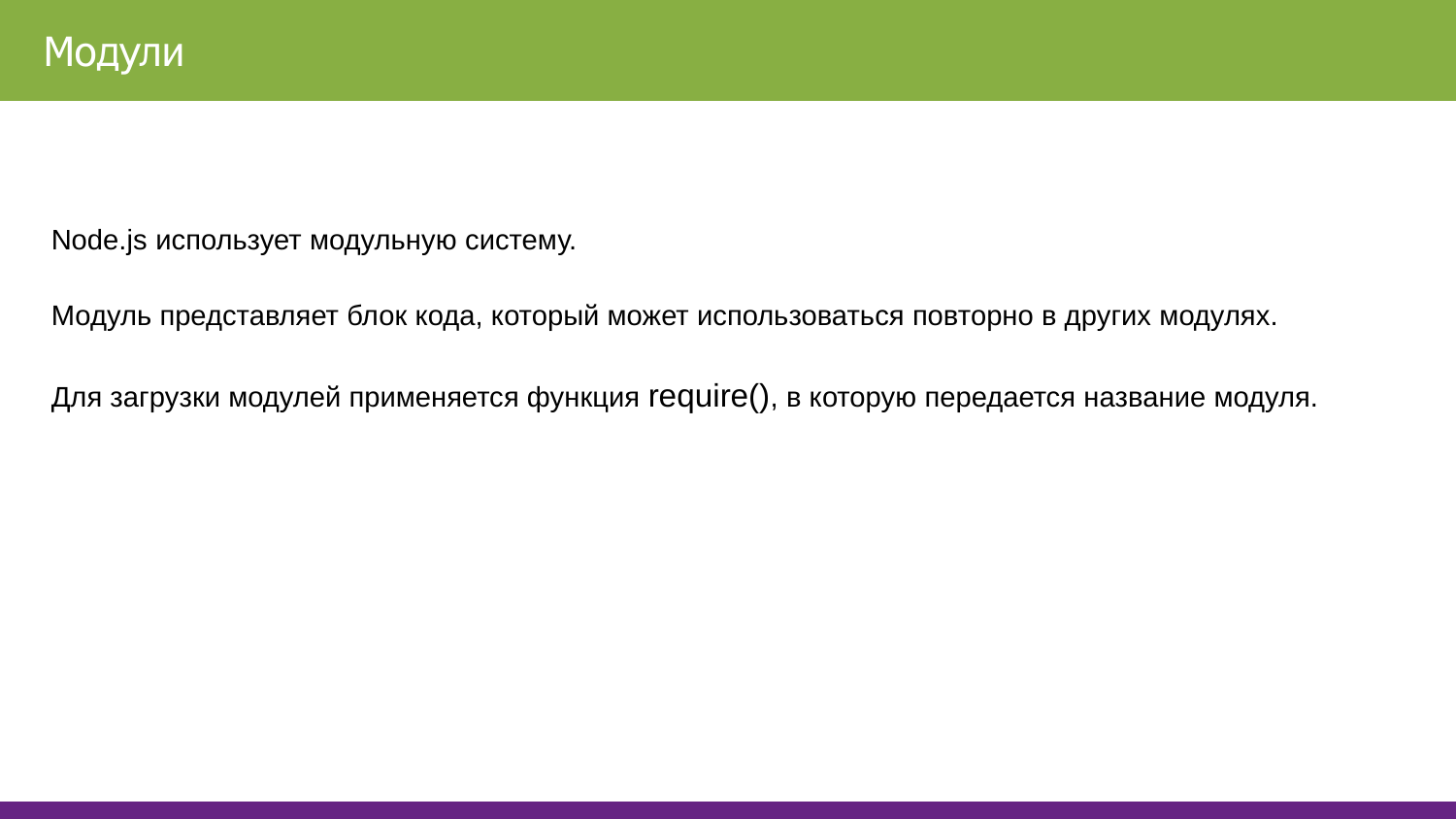

Модули

Node.js использует модульную систему.
Модуль представляет блок кода, который может использоваться повторно в других модулях.
Для загрузки модулей применяется функция require(), в которую передается название модуля.